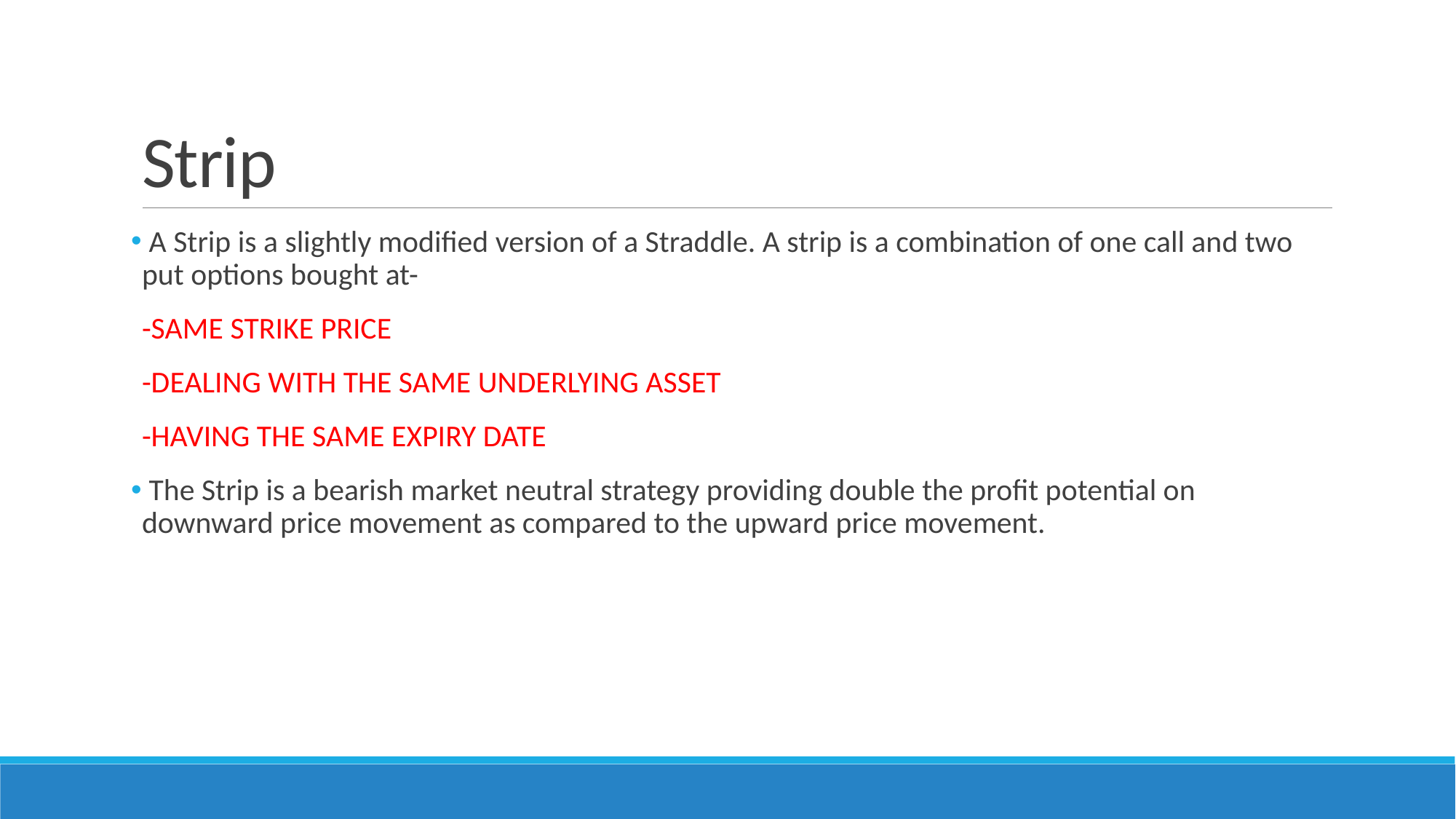

# Strip
 A Strip is a slightly modified version of a Straddle. A strip is a combination of one call and two put options bought at-
-SAME STRIKE PRICE
-DEALING WITH THE SAME UNDERLYING ASSET
-HAVING THE SAME EXPIRY DATE
 The Strip is a bearish market neutral strategy providing double the profit potential on downward price movement as compared to the upward price movement.